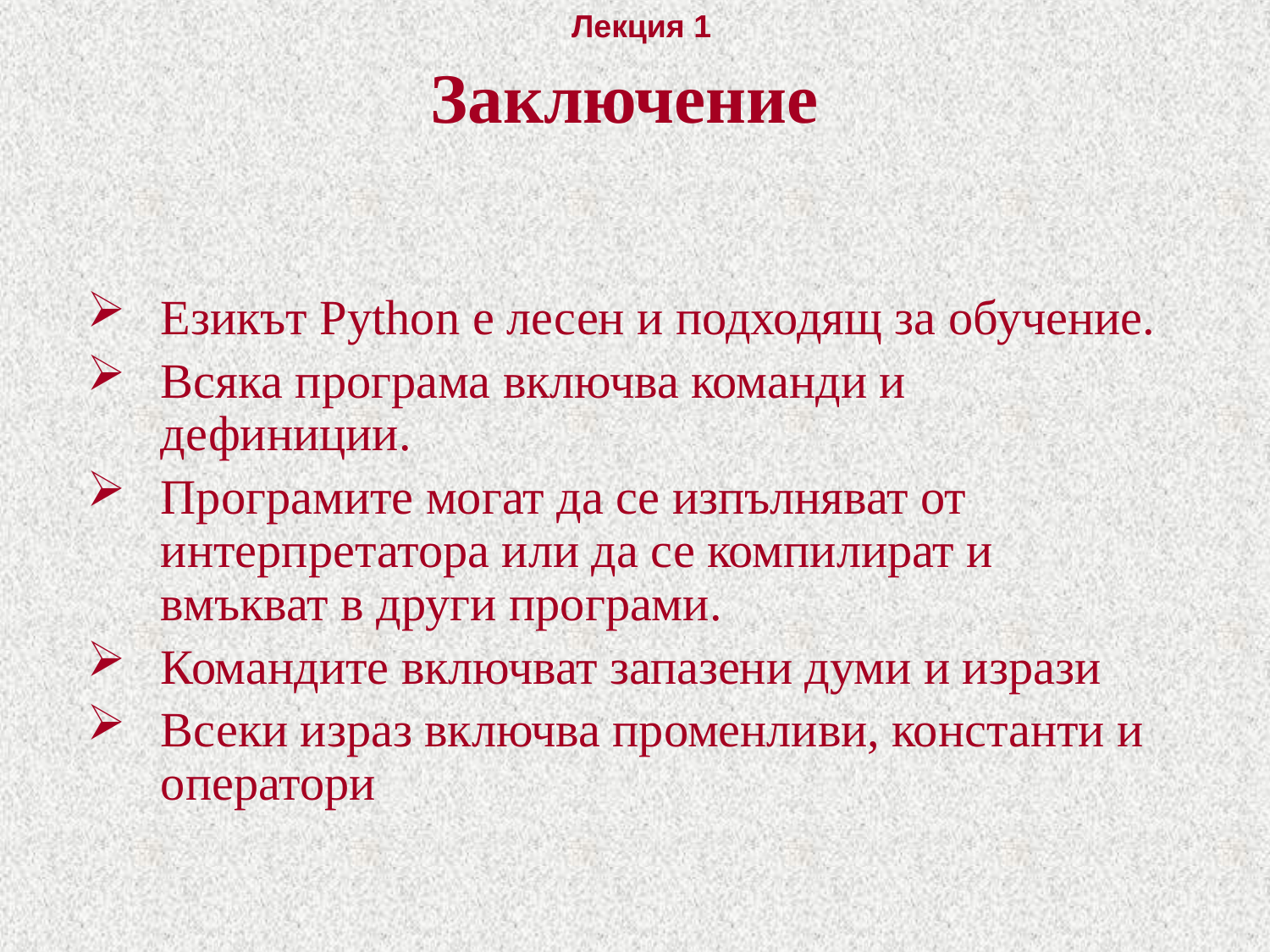

# Заключение
Езикът Python е лесен и подходящ за обучение.
Всяка програма включва команди и дефиниции.
Програмите могат да се изпълняват от интерпретатора или да се компилират и вмъкват в други програми.
Командите включват запазени думи и изрази
Всеки израз включва променливи, константи и оператори